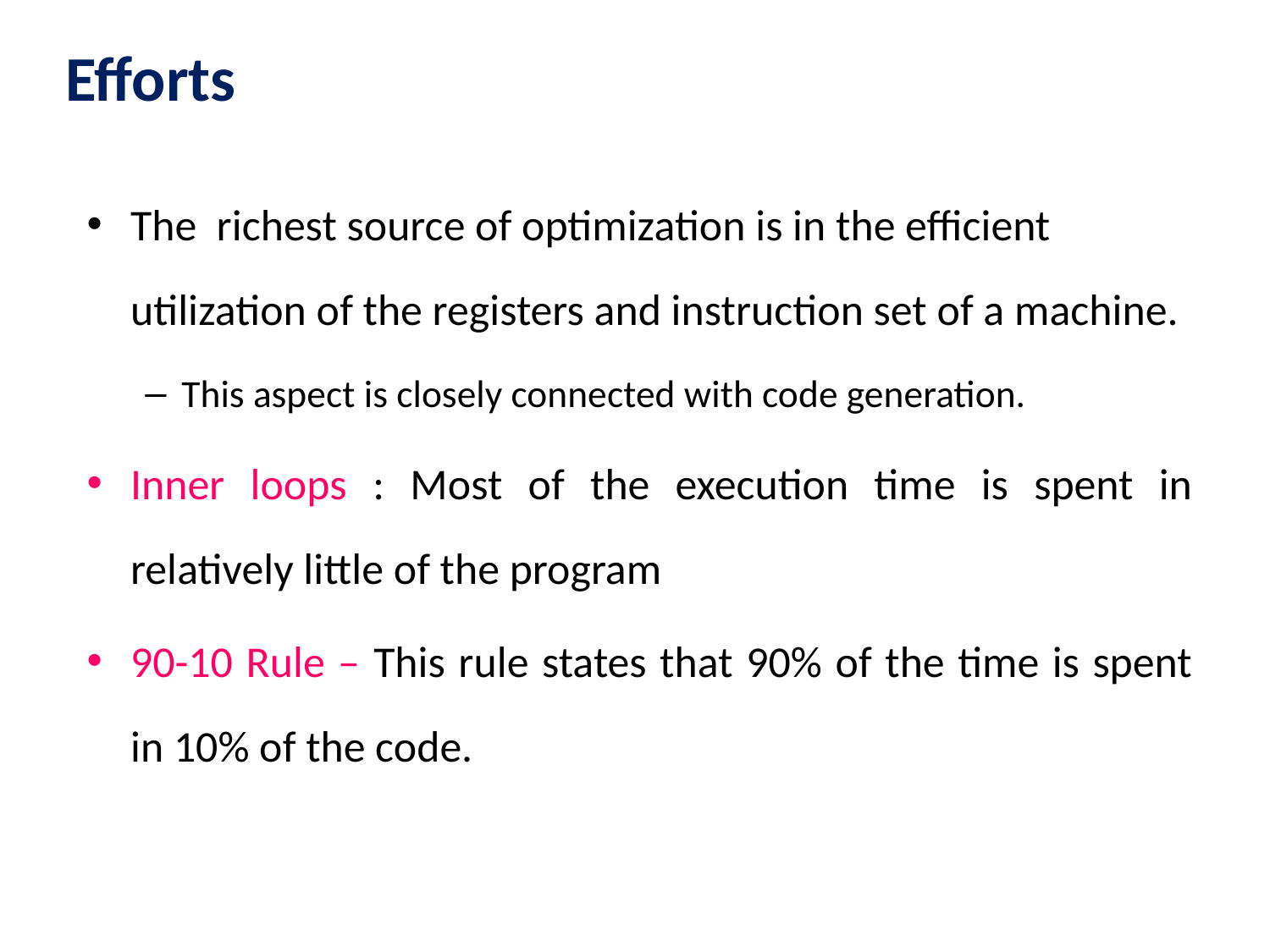

Efforts
The  richest source of optimization is in the efficient utilization of the registers and instruction set of a machine.
This aspect is closely connected with code generation.
Inner loops : Most of the execution time is spent in relatively little of the program
90-10 Rule – This rule states that 90% of the time is spent in 10% of the code.